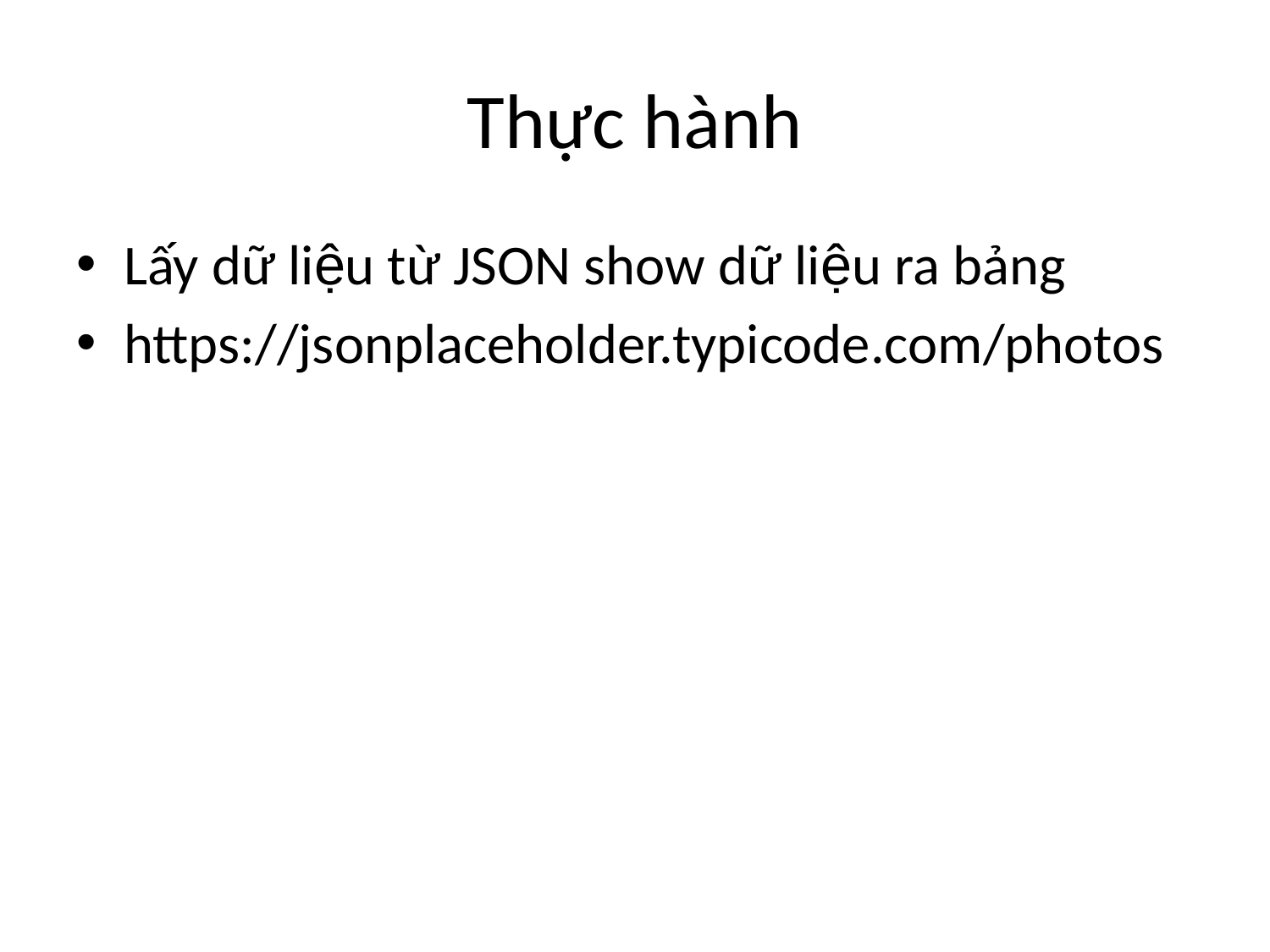

# Thực hành
Lấy dữ liệu từ JSON show dữ liệu ra bảng
https://jsonplaceholder.typicode.com/photos